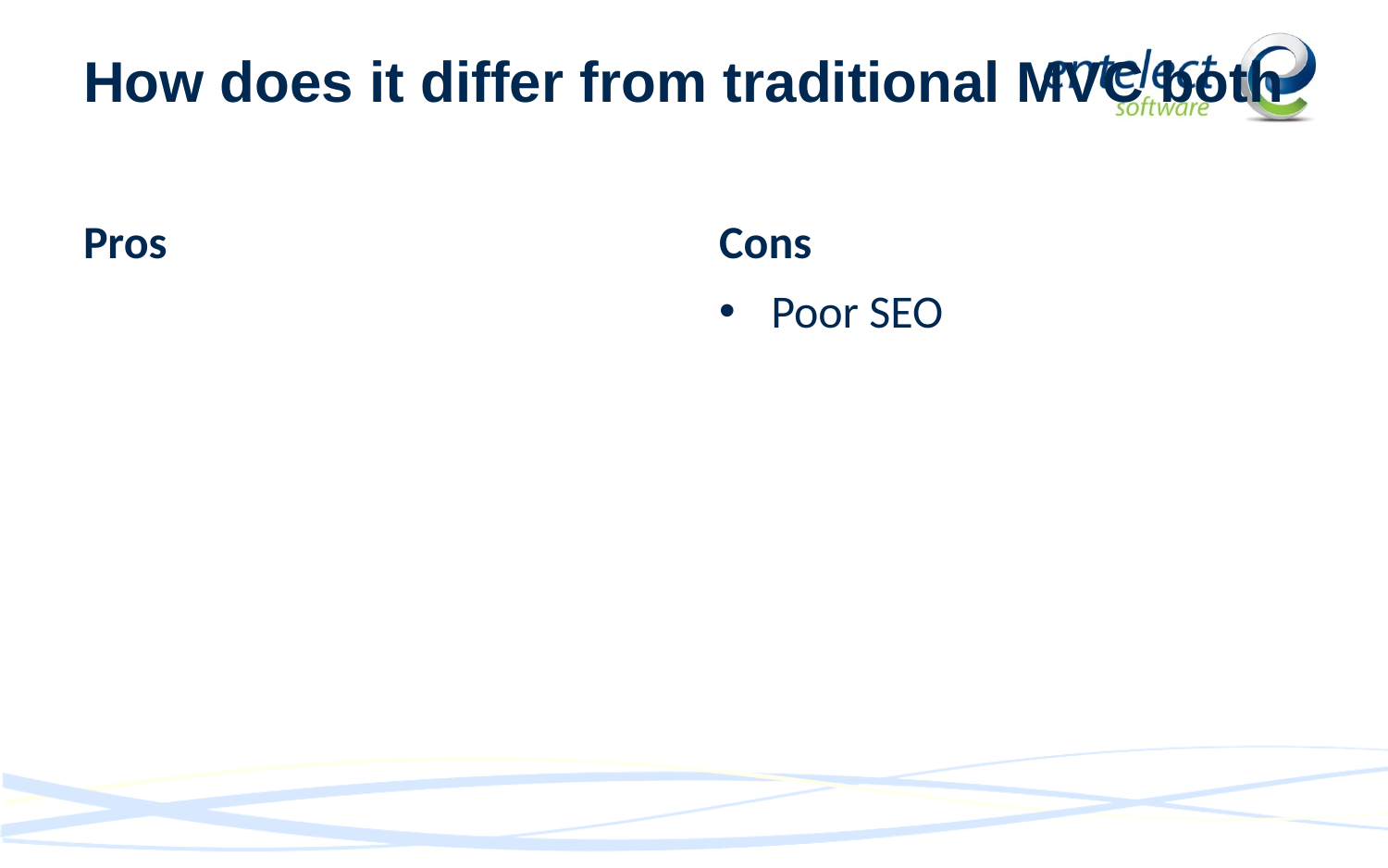

# How does it differ from traditional MVC both
Pros
Cons

Poor SEO